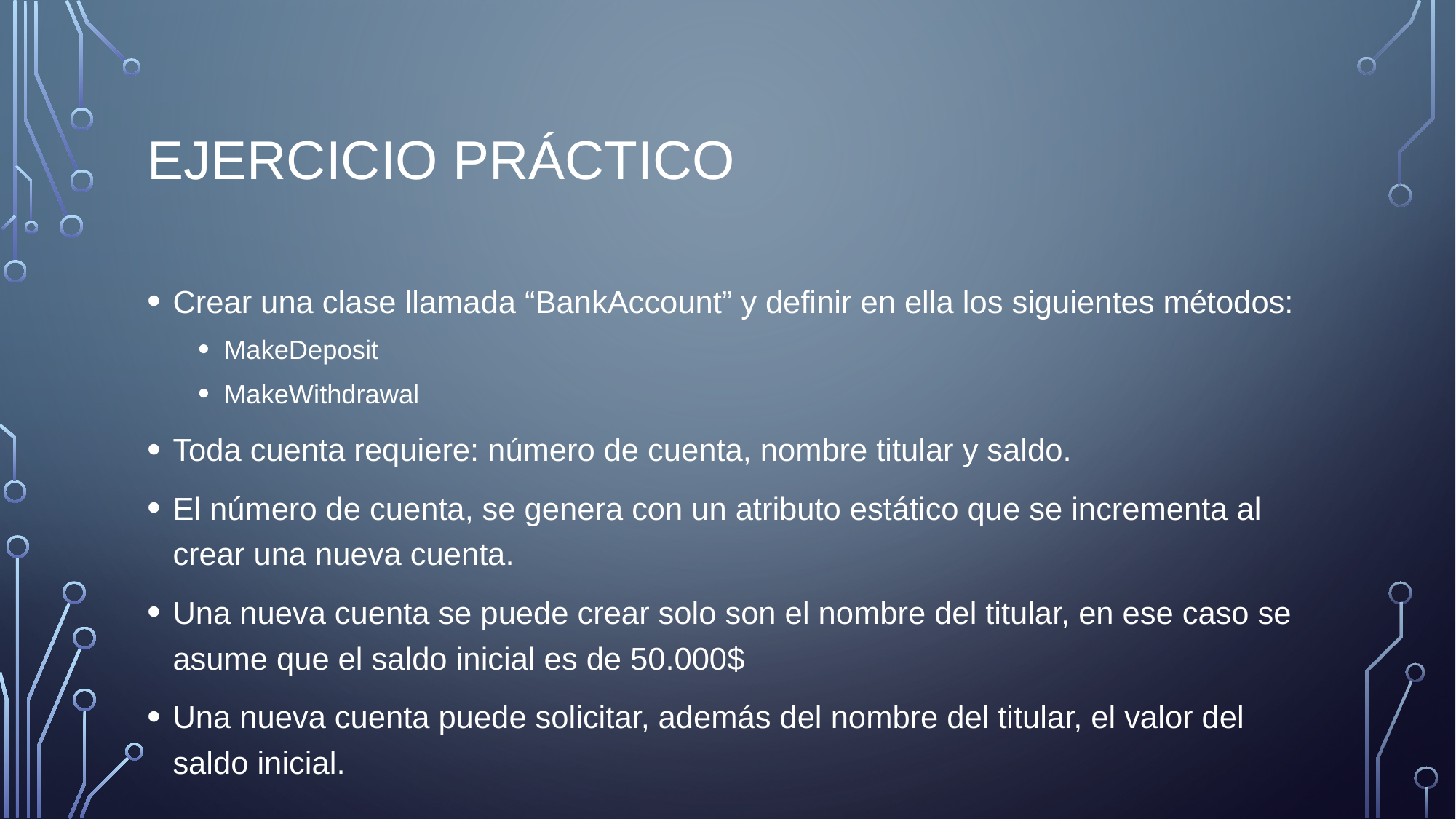

# Ejercicio práctico
Crear una clase llamada “BankAccount” y definir en ella los siguientes métodos:
MakeDeposit
MakeWithdrawal
Toda cuenta requiere: número de cuenta, nombre titular y saldo.
El número de cuenta, se genera con un atributo estático que se incrementa al crear una nueva cuenta.
Una nueva cuenta se puede crear solo son el nombre del titular, en ese caso se asume que el saldo inicial es de 50.000$
Una nueva cuenta puede solicitar, además del nombre del titular, el valor del saldo inicial.